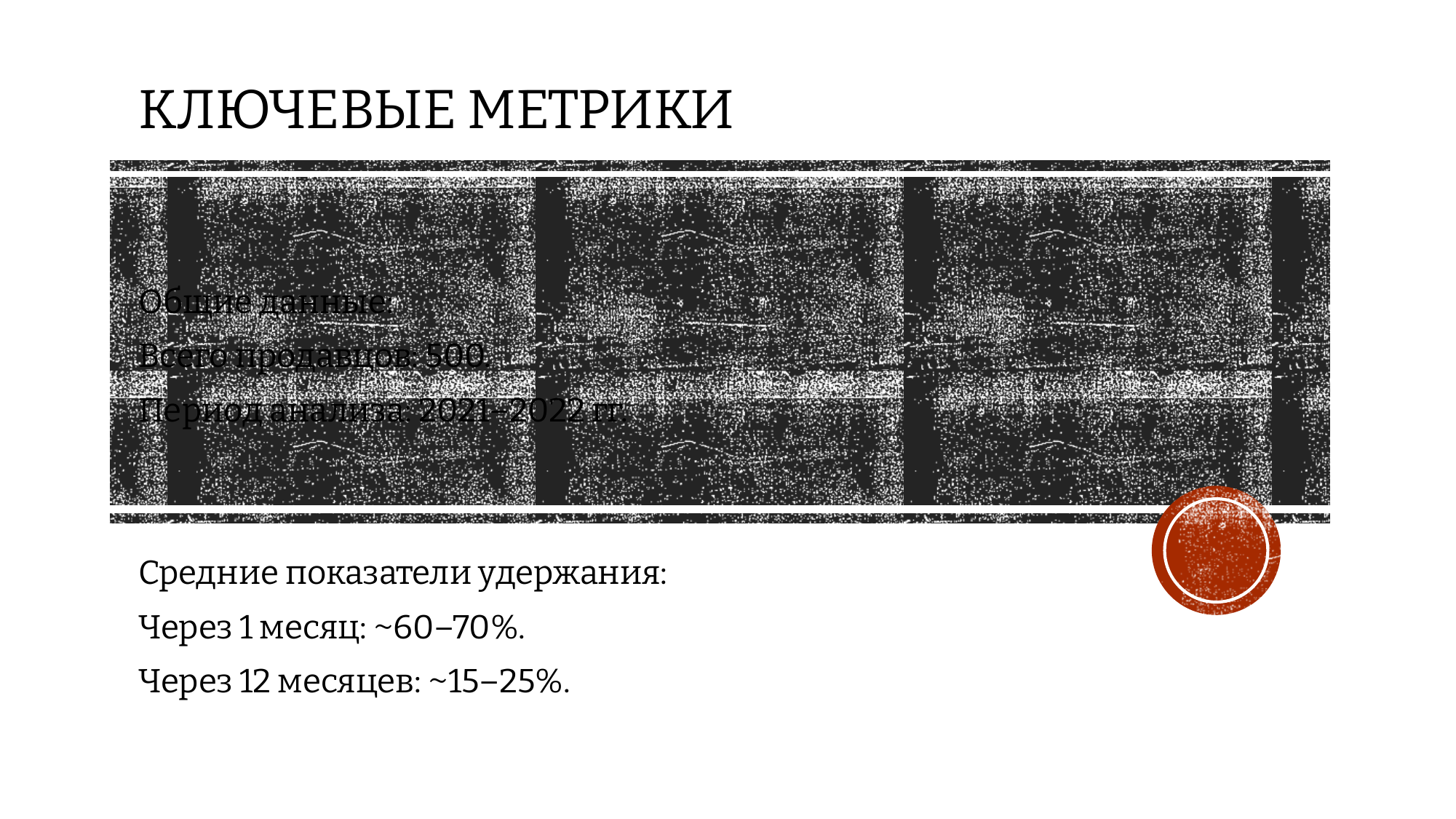

# Ключевые метрики

Общие данные:
Всего продавцов: 500.
Период анализа: 2021–2022 гг.

Средние показатели удержания:
Через 1 месяц: ~60–70%.
Через 12 месяцев: ~15–25%.